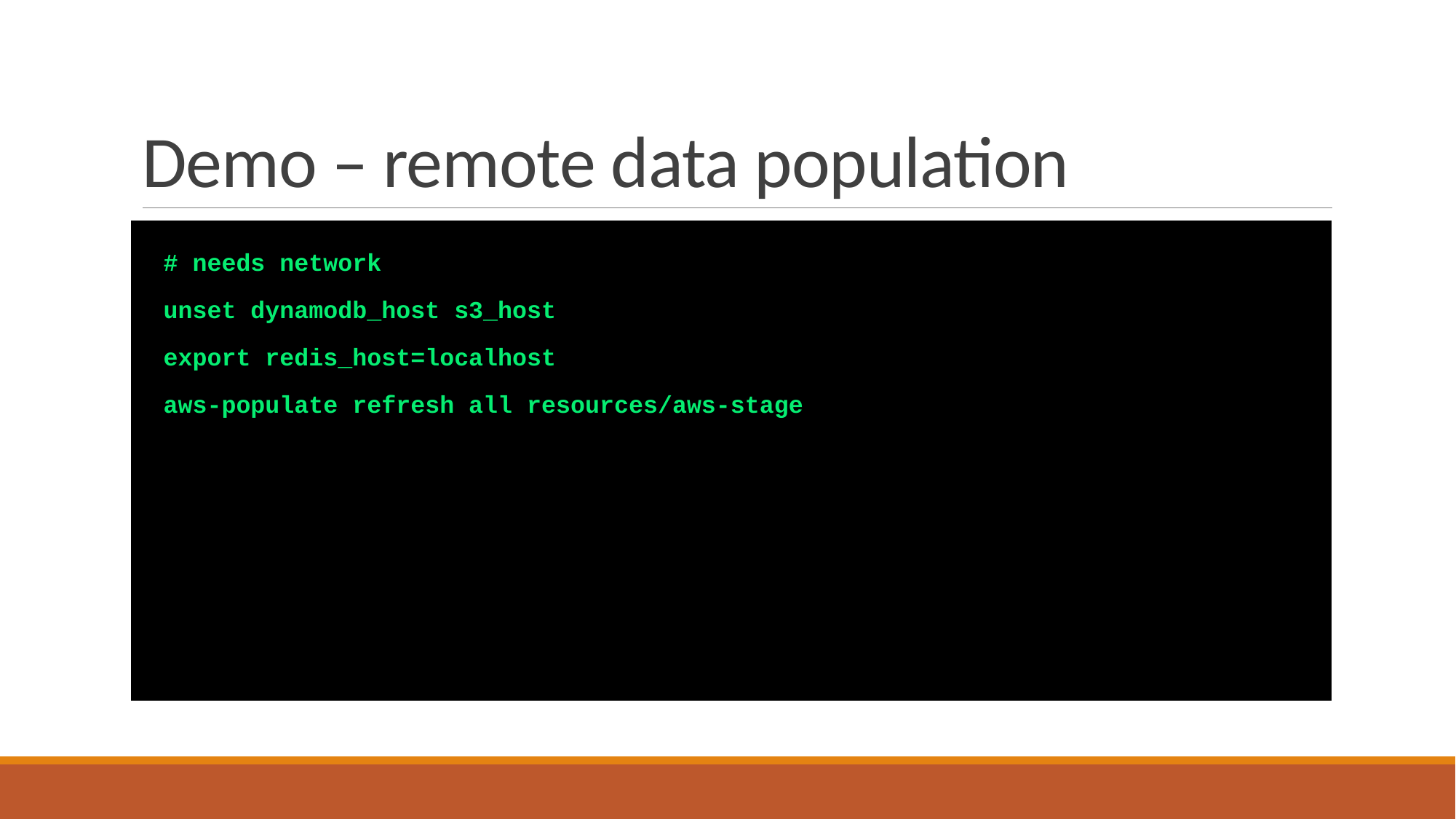

# Demo – remote data population
# needs network
unset dynamodb_host s3_host
export redis_host=localhost
aws-populate refresh all resources/aws-stage